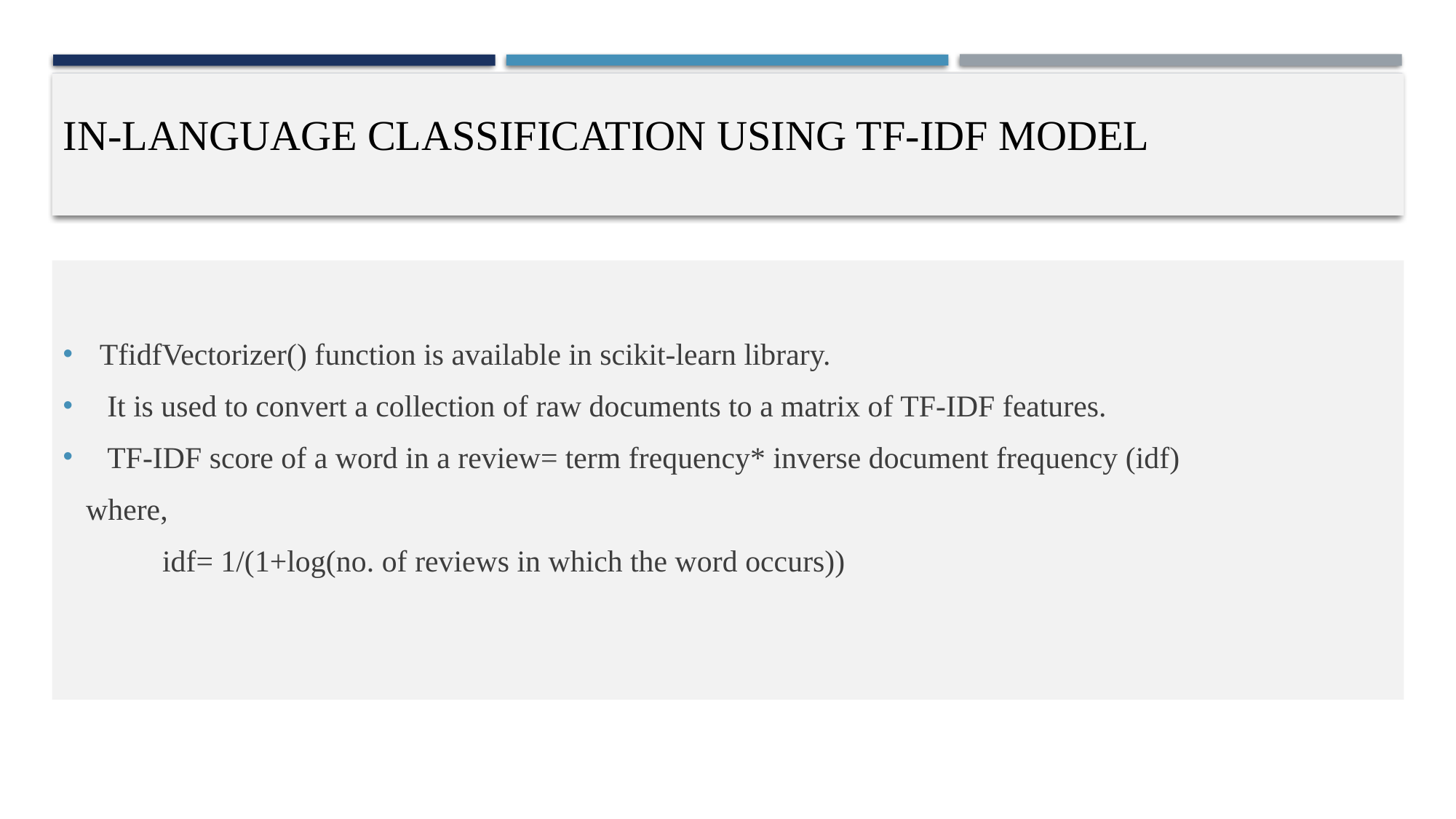

# IN-LANGUAGE CLASSIFICATION USING tf-idf model
TfidfVectorizer() function is available in scikit-learn library.
 It is used to convert a collection of raw documents to a matrix of TF-IDF features.
 TF-IDF score of a word in a review= term frequency* inverse document frequency (idf)
   where,
             idf= 1/(1+log(no. of reviews in which the word occurs))